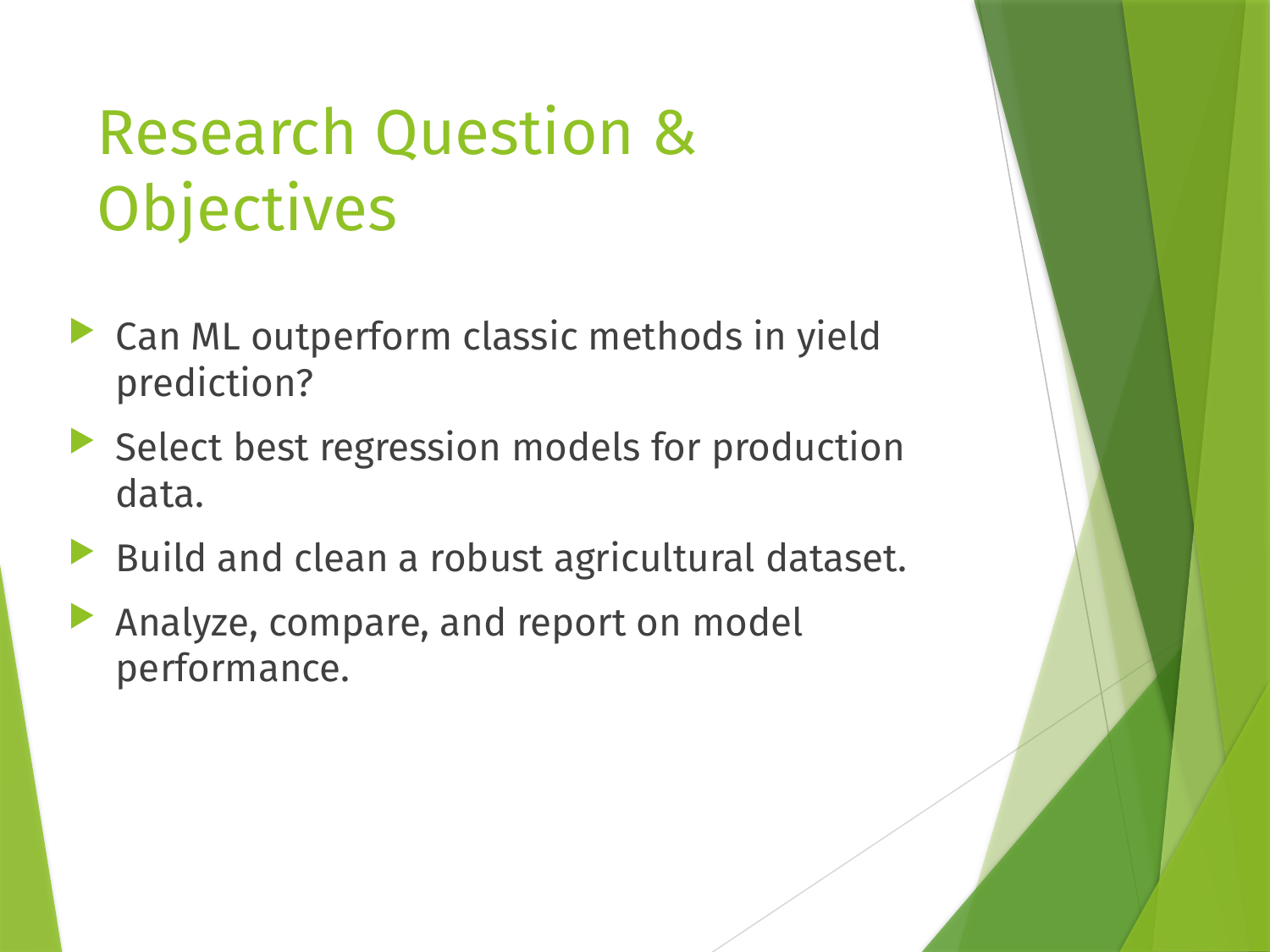

# Research Question & Objectives

Can ML outperform classic methods in yield prediction?
Select best regression models for production data.
Build and clean a robust agricultural dataset.
Analyze, compare, and report on model performance.